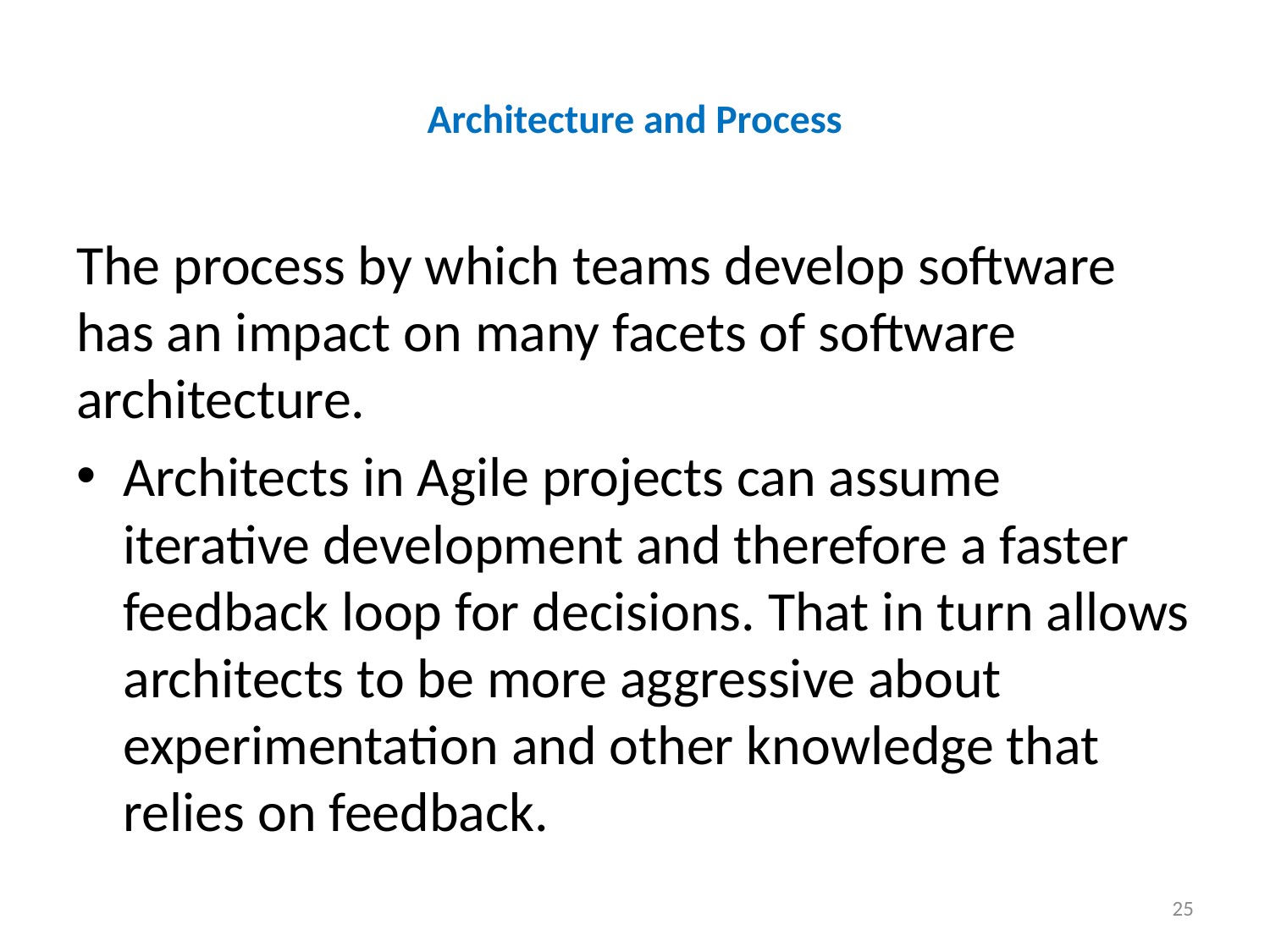

# Architecture and Process
The process by which teams develop software has an impact on many facets of software architecture.
Architects in Agile projects can assume iterative development and therefore a faster feedback loop for decisions. That in turn allows architects to be more aggressive about experimentation and other knowledge that relies on feedback.

25